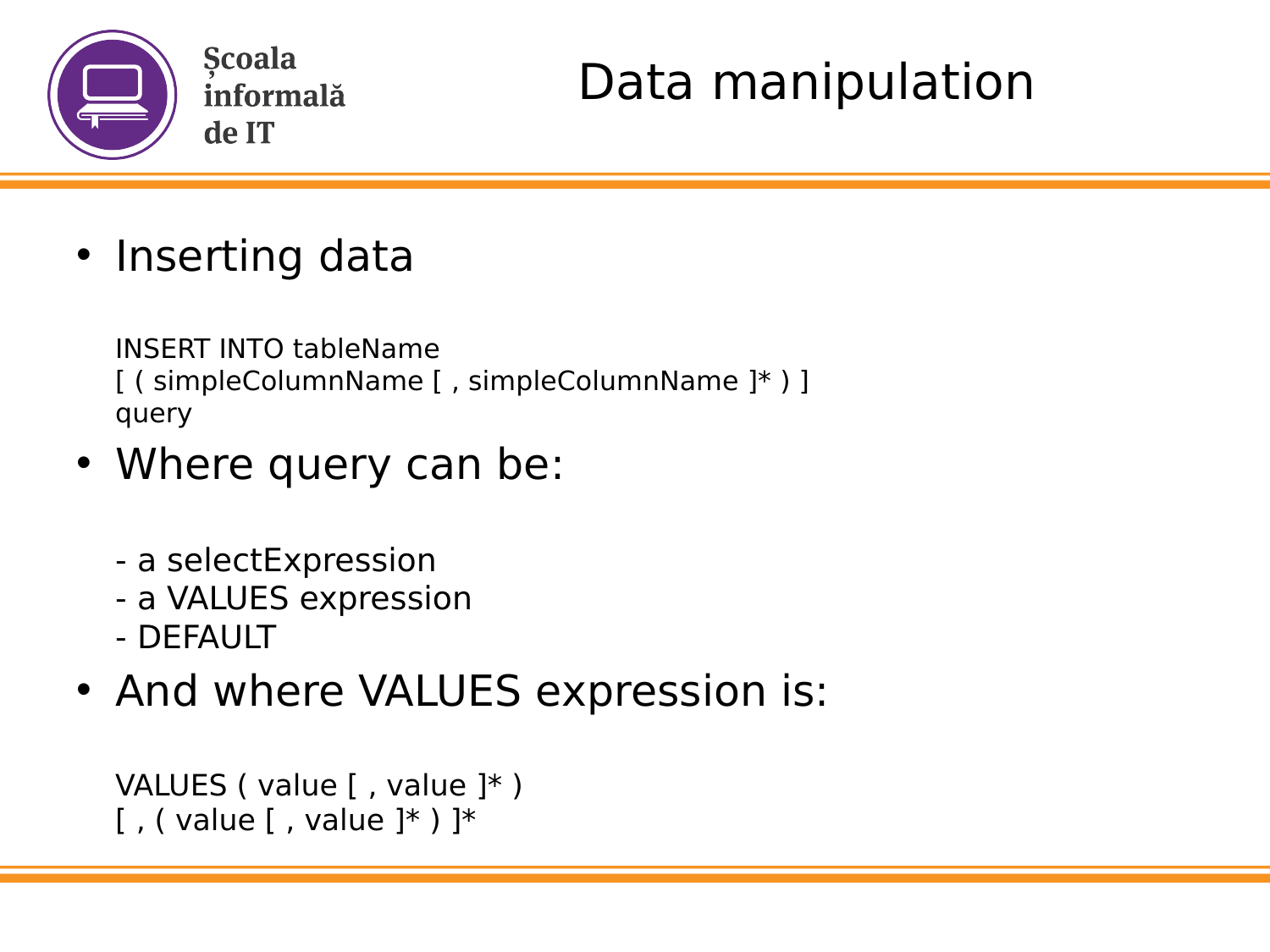

# Data manipulation
Inserting data
INSERT INTO tableName
[ ( simpleColumnName [ , simpleColumnName ]* ) ]
query
Where query can be:
- a selectExpression
- a VALUES expression
- DEFAULT
And where VALUES expression is:
VALUES ( value [ , value ]* )
[ , ( value [ , value ]* ) ]*